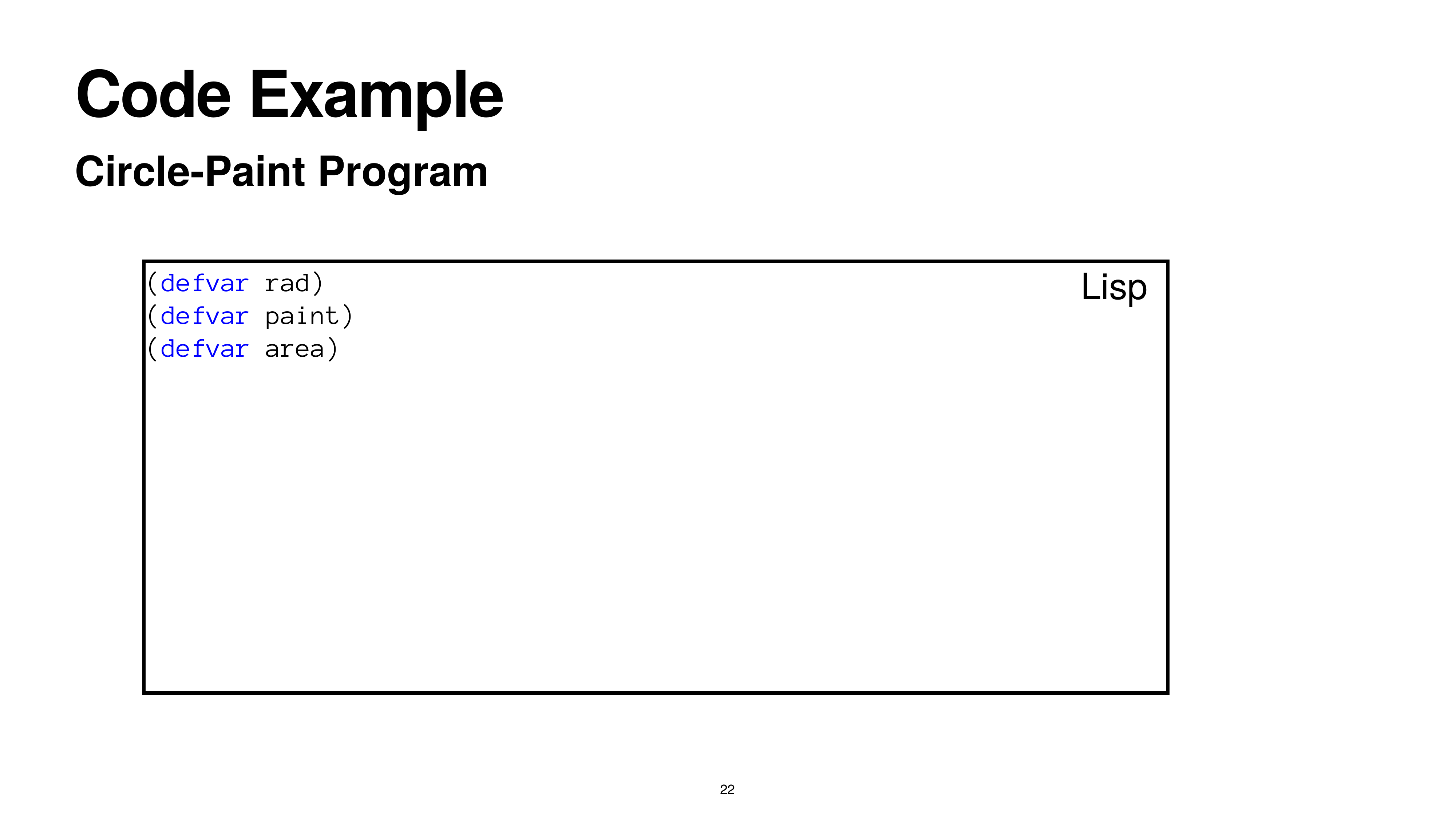

# Code Example
Circle-Paint Program
(defvar rad)
(defvar paint)
(defvar area)

Lisp
22